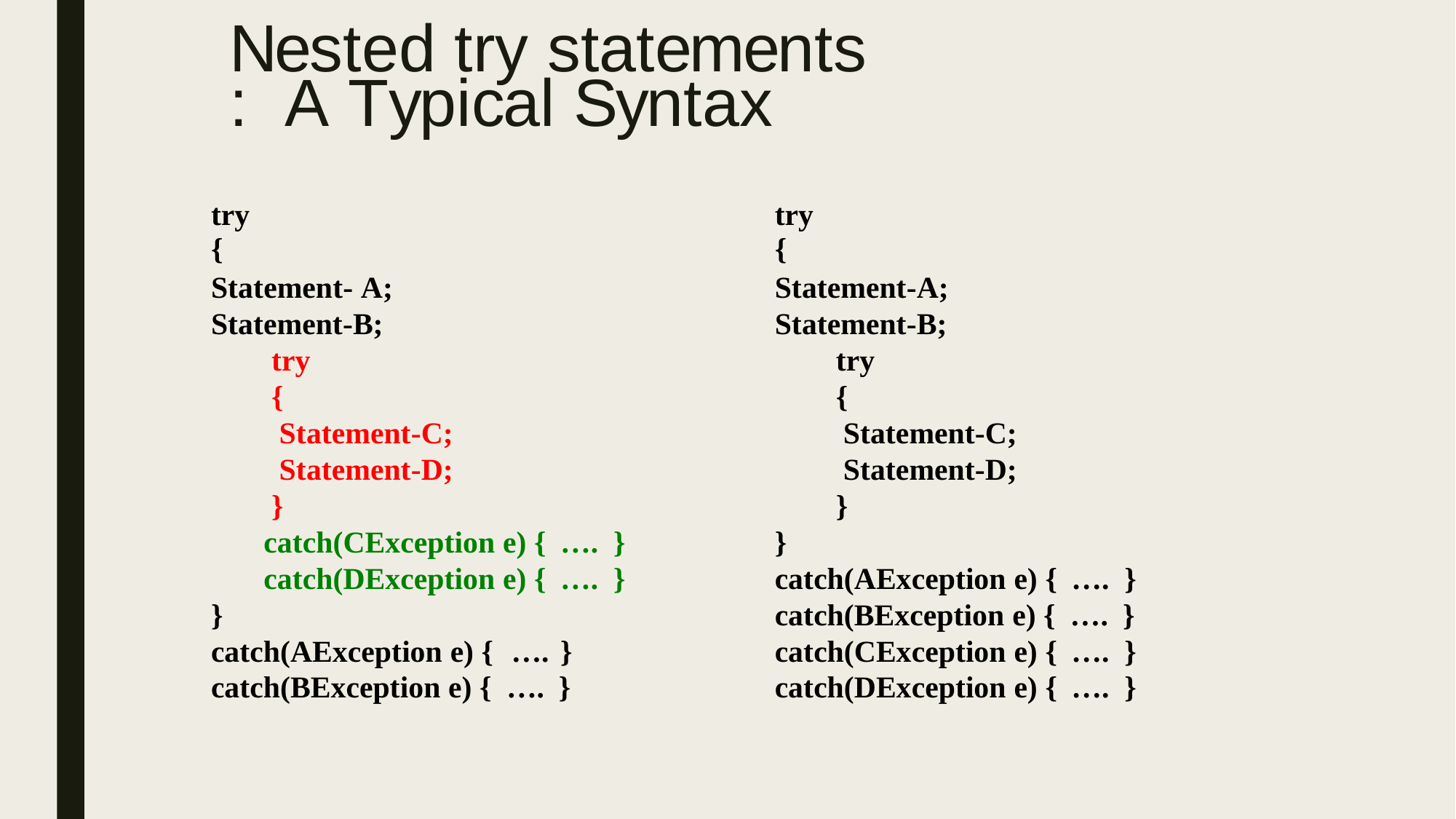

# Nested try statements :  A Typical Syntax
| try { |  |  | try { |  |  |
| --- | --- | --- | --- | --- | --- |
| Statement- A; |  |  | Statement-A; |  |  |
| Statement-B; |  |  | Statement-B; |  |  |
| try |  |  | try |  |  |
| { |  |  | { |  |  |
| Statement-C; |  |  | Statement-C; |  |  |
| Statement-D; |  |  | Statement-D; |  |  |
| } |  |  | } |  |  |
| catch(CException e) { | …. | } | } |  |  |
| catch(DException e) { | …. | } | catch(AException e) { | …. | } |
| } |  |  | catch(BException e) { | …. | } |
| catch(AException e) { …. | } |  | catch(CException e) { | …. | } |
| catch(BException e) { …. | } |  | catch(DException e) { | …. | } |